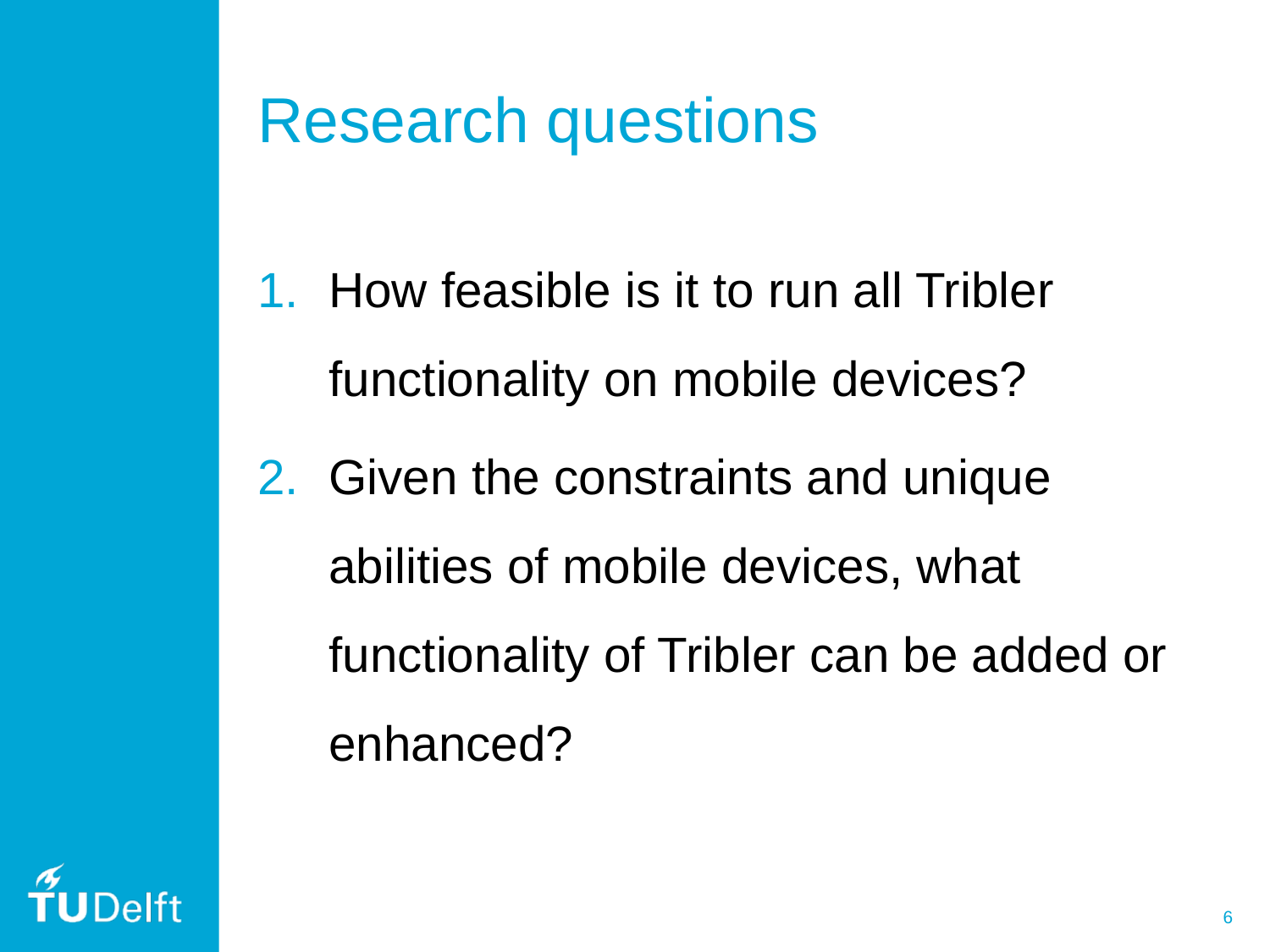

# Research questions
How feasible is it to run all Tribler functionality on mobile devices?
Given the constraints and unique abilities of mobile devices, what functionality of Tribler can be added or enhanced?